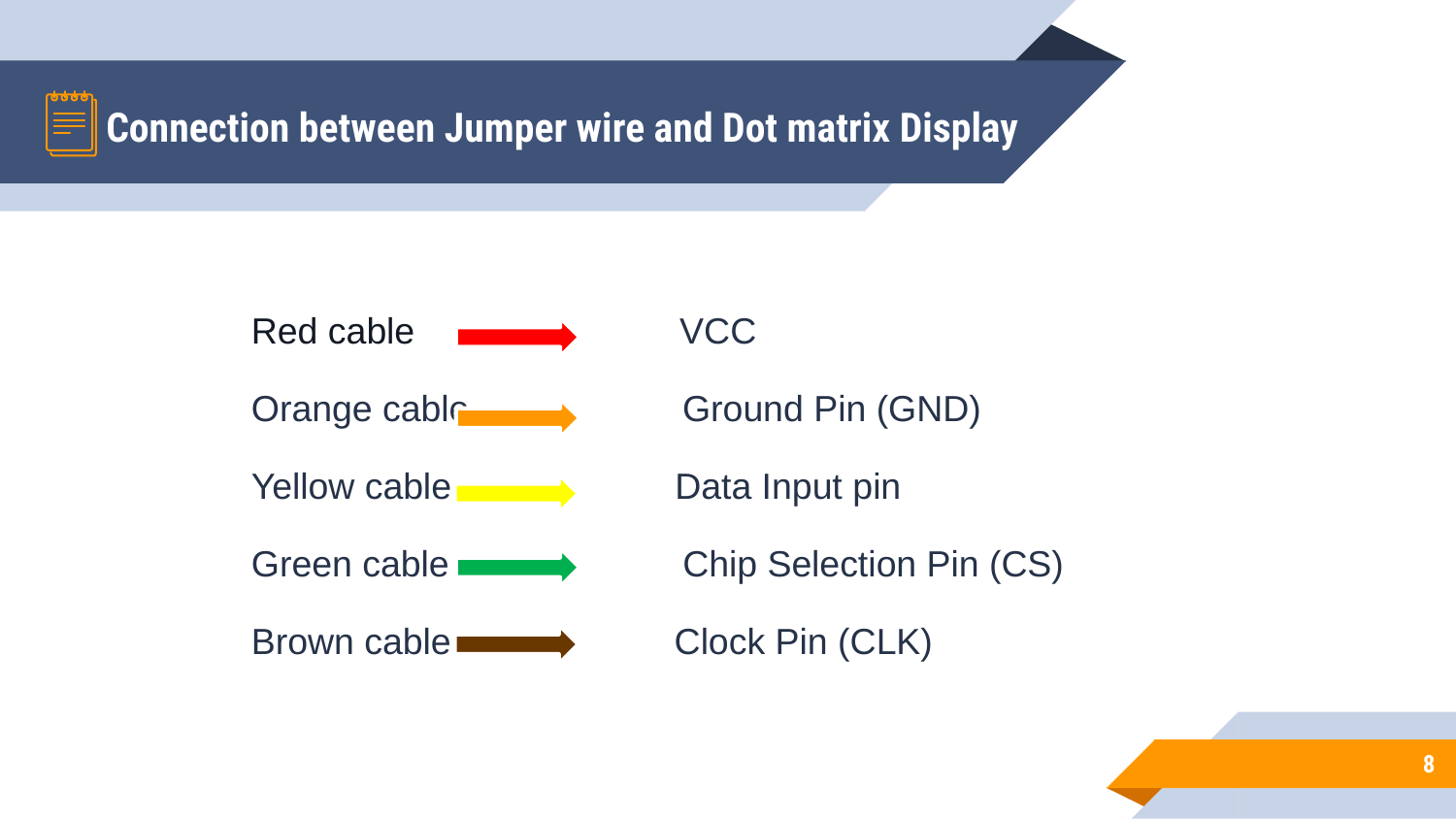

# Connection between Jumper wire and Dot matrix Display

  Red cable                          VCC
  Orange cable                     Ground Pin (GND)
  Yellow cable                      Data Input pin
  Green cable                       Chip Selection Pin (CS)
  Brown cable                      Clock Pin (CLK)

8